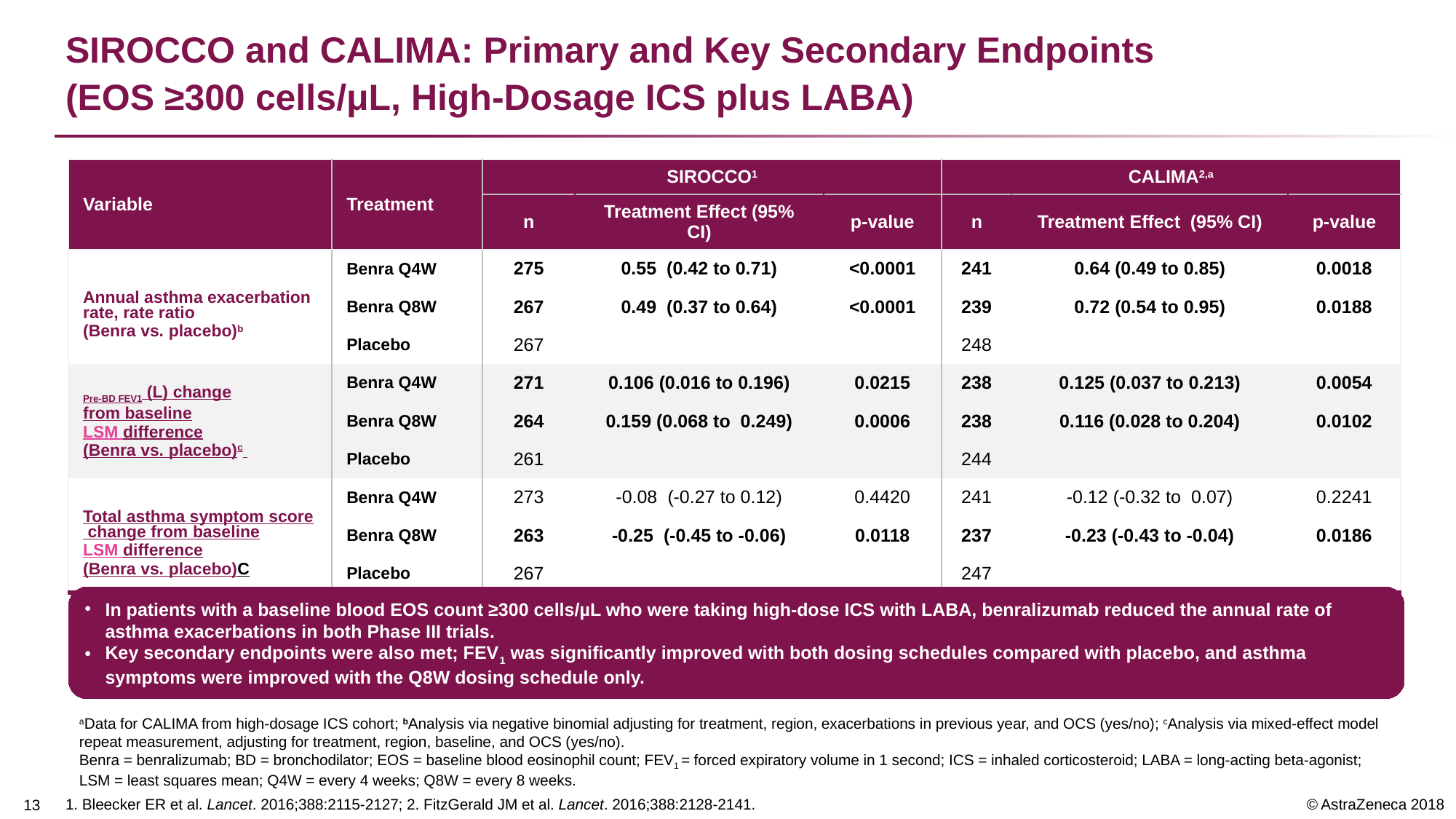

# SIROCCO and CALIMA: Primary and Key Secondary Endpoints (EOS ≥300 cells/μL, High-Dosage ICS plus LABA)
| Variable | Treatment | SIROCCO1 |  |  | CALIMA2,a |  |  |
| --- | --- | --- | --- | --- | --- | --- | --- |
|  |  | n | Treatment Effect (95% CI) | p-value | n | Treatment Effect (95% CI) | p-value |
| Annual asthma exacerbation rate, rate ratio (Benra vs. placebo)b | Benra Q4W | 275 | 0.55 (0.42 to 0.71) | <0.0001 | 241 | 0.64 (0.49 to 0.85) | 0.0018 |
|  | Benra Q8W | 267 | 0.49 (0.37 to 0.64) | <0.0001 | 239 | 0.72 (0.54 to 0.95) | 0.0188 |
|  | Placebo | 267 |  |  | 248 |  |  |
| Pre-BD FEV1 (L) change from baseline LSM difference (Benra vs. placebo)c | Benra Q4W | 271 | 0.106 (0.016 to 0.196) | 0.0215 | 238 | 0.125 (0.037 to 0.213) | 0.0054 |
|  | Benra Q8W | 264 | 0.159 (0.068 to 0.249) | 0.0006 | 238 | 0.116 (0.028 to 0.204) | 0.0102 |
|  | Placebo | 261 |  |  | 244 |  |  |
| Total asthma symptom score change from baseline LSM difference (Benra vs. placebo)C | Benra Q4W | 273 | -0.08 (-0.27 to 0.12) | 0.4420 | 241 | -0.12 (-0.32 to 0.07) | 0.2241 |
|  | Benra Q8W | 263 | -0.25 (-0.45 to -0.06) | 0.0118 | 237 | -0.23 (-0.43 to -0.04) | 0.0186 |
|  | Placebo | 267 |  |  | 247 |  |  |
In patients with a baseline blood EOS count ≥300 cells/µL who were taking high‑dose ICS with LABA, benralizumab reduced the annual rate of asthma exacerbations in both Phase III trials.
Key secondary endpoints were also met; FEV1 was significantly improved with both dosing schedules compared with placebo, and asthma symptoms were improved with the Q8W dosing schedule only.
aData for CALIMA from high-dosage ICS cohort; bAnalysis via negative binomial adjusting for treatment, region, exacerbations in previous year, and OCS (yes/no); cAnalysis via mixed-effect model repeat measurement, adjusting for treatment, region, baseline, and OCS (yes/no).
Benra = benralizumab; BD = bronchodilator; EOS = baseline blood eosinophil count; FEV1 = forced expiratory volume in 1 second; ICS = inhaled corticosteroid; LABA = long-acting beta-agonist;  LSM = least squares mean; Q4W = every 4 weeks; Q8W = every 8 weeks.
1. Bleecker ER et al. Lancet. 2016;388:2115-2127; 2. FitzGerald JM et al. Lancet. 2016;388:2128-2141.
13